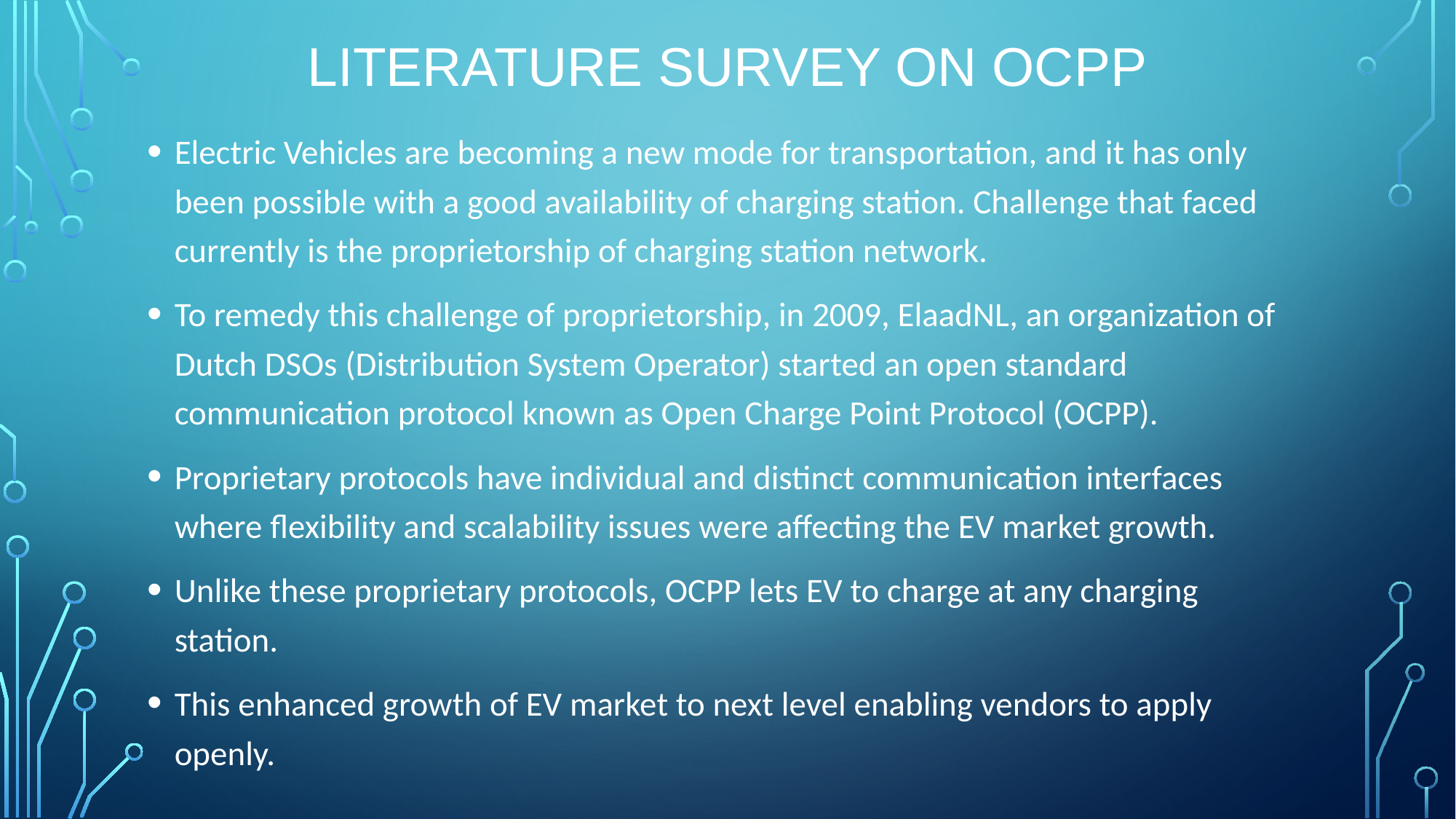

# Literature Survey on OCPP
Electric Vehicles are becoming a new mode for transportation, and it has only been possible with a good availability of charging station. Challenge that faced currently is the proprietorship of charging station network.​
To remedy this challenge of proprietorship, in 2009, ElaadNL, an organization of Dutch DSOs (Distribution System Operator) started an open standard communication protocol known as Open Charge Point Protocol (OCPP).​
Proprietary protocols have individual and distinct communication interfaces where flexibility and scalability issues were affecting the EV market growth.​
Unlike these proprietary protocols, OCPP lets EV to charge at any charging station.​
This enhanced growth of EV market to next level enabling vendors to apply openly.​